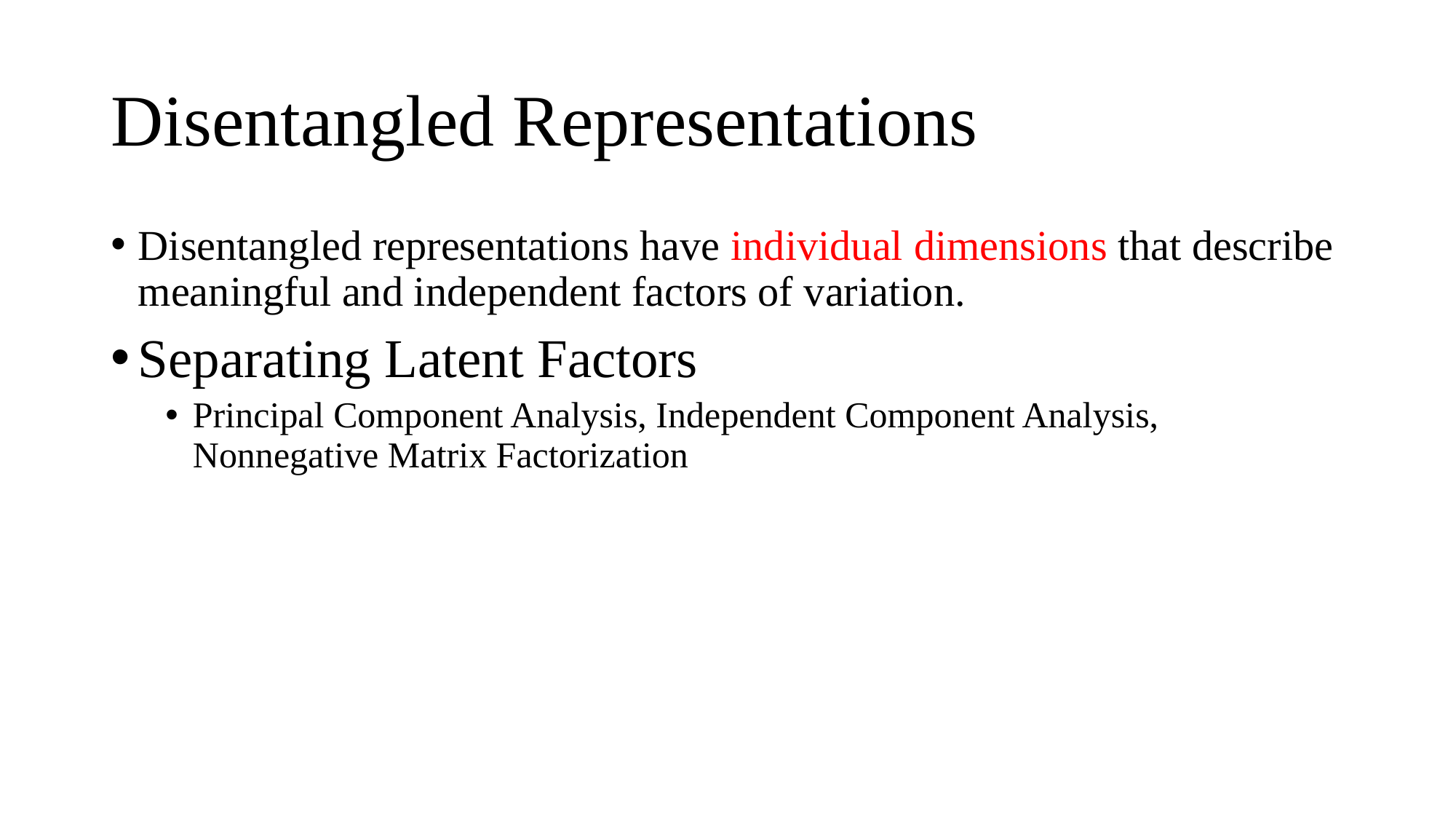

# Disentangled Representations
Disentangled representations have individual dimensions that describe meaningful and independent factors of variation.
Separating Latent Factors
Principal Component Analysis, Independent Component Analysis, Nonnegative Matrix Factorization